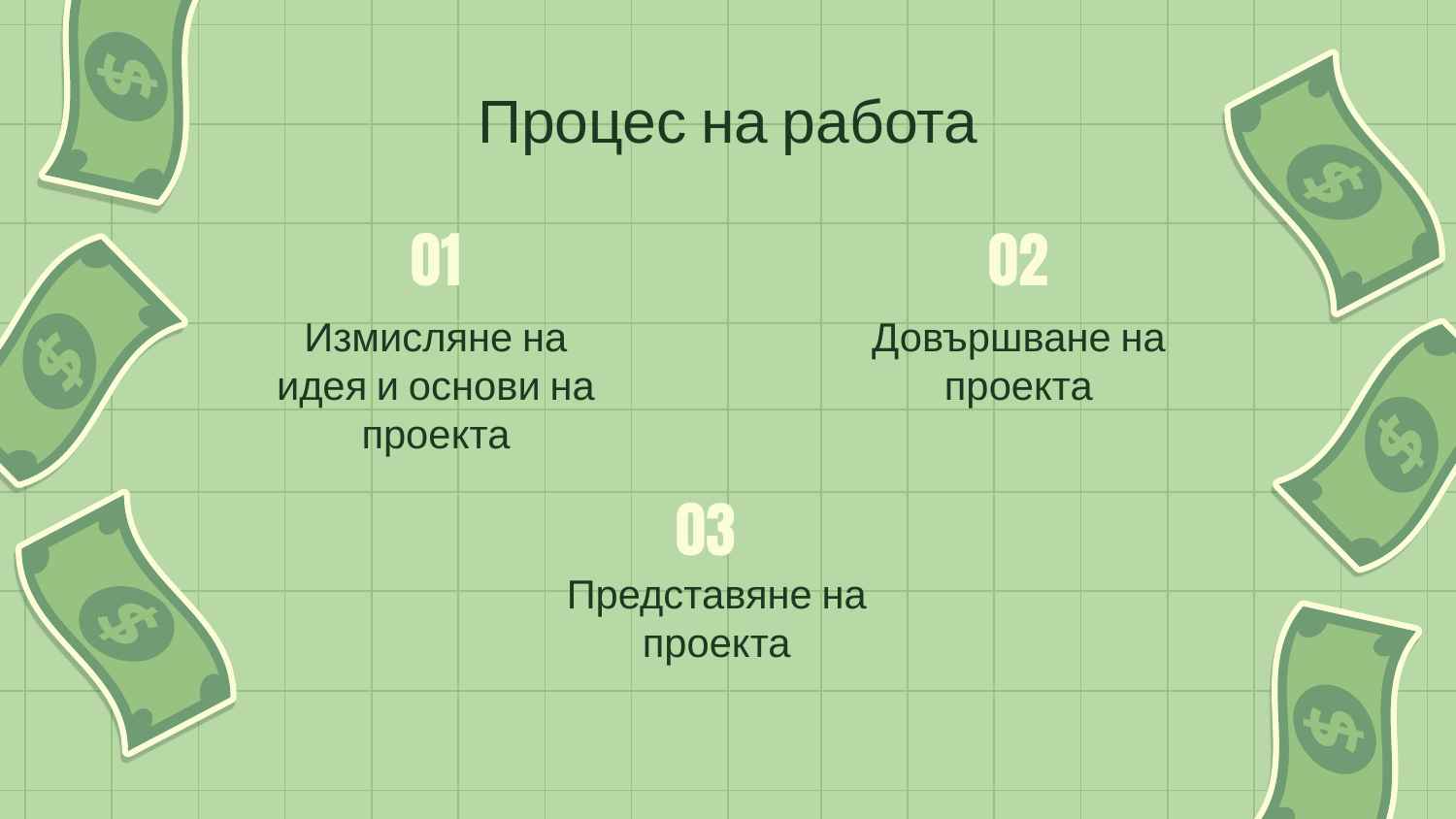

Процес на работа

01
02
Довършване на проекта
# Измисляне на идея и основи на проекта

03
Представяне на проекта